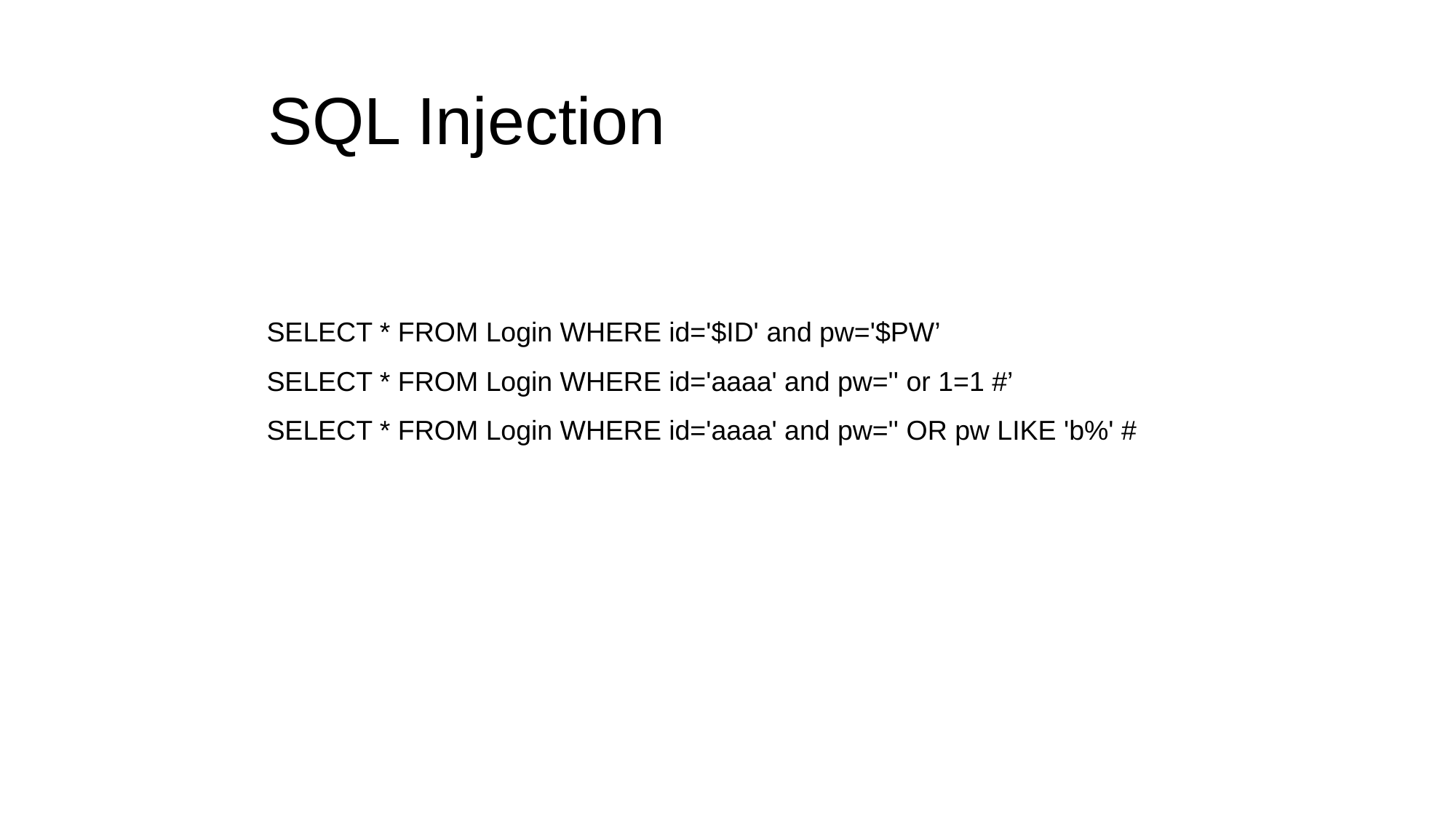

# SQL Injection
SELECT * FROM Login WHERE id='$ID' and pw='$PW’
SELECT * FROM Login WHERE id='aaaa' and pw='' or 1=1 #’
SELECT * FROM Login WHERE id='aaaa' and pw='' OR pw LIKE 'b%' #